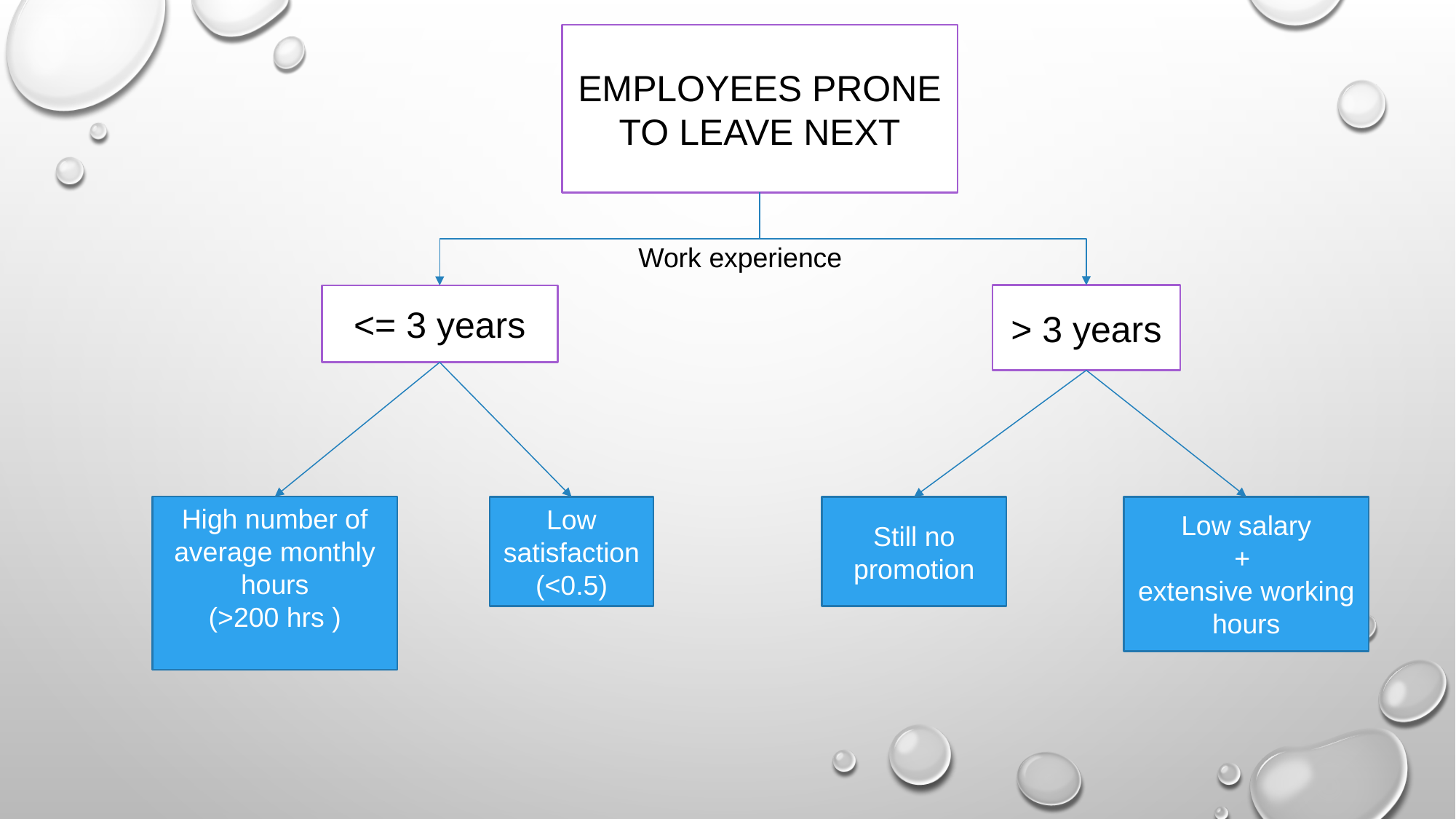

EMPLOYEES PRONE TO LEAVE NEXT
Work experience
> 3 years
<= 3 years
High number of average monthly hours
(>200 hrs )

Low salary
+
extensive working hours
Low satisfaction
(<0.5)
Still no promotion